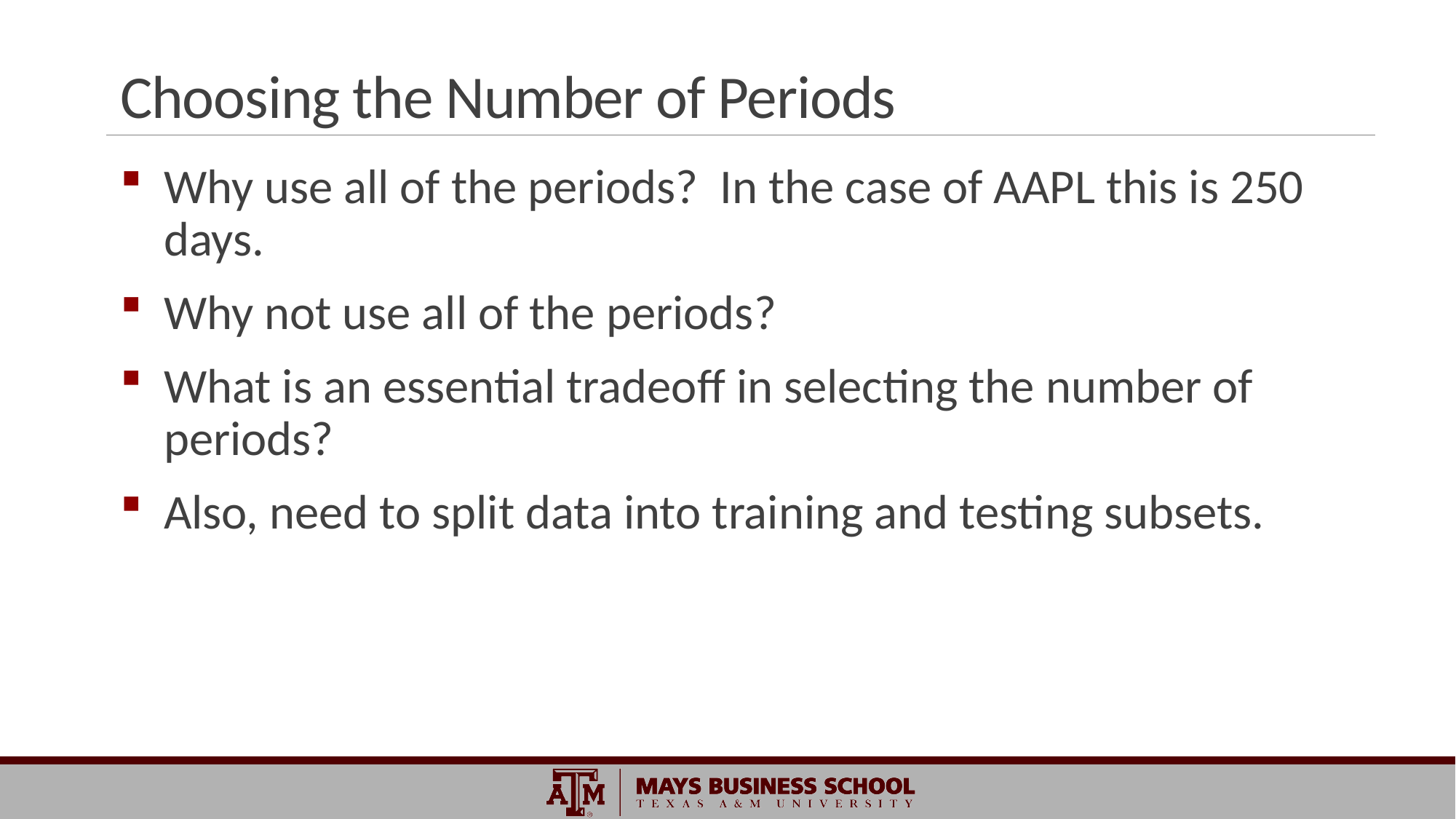

# Choosing the Number of Periods
Why use all of the periods?  In the case of AAPL this is 250 days.
Why not use all of the periods?
What is an essential tradeoff in selecting the number of periods?
Also, need to split data into training and testing subsets.